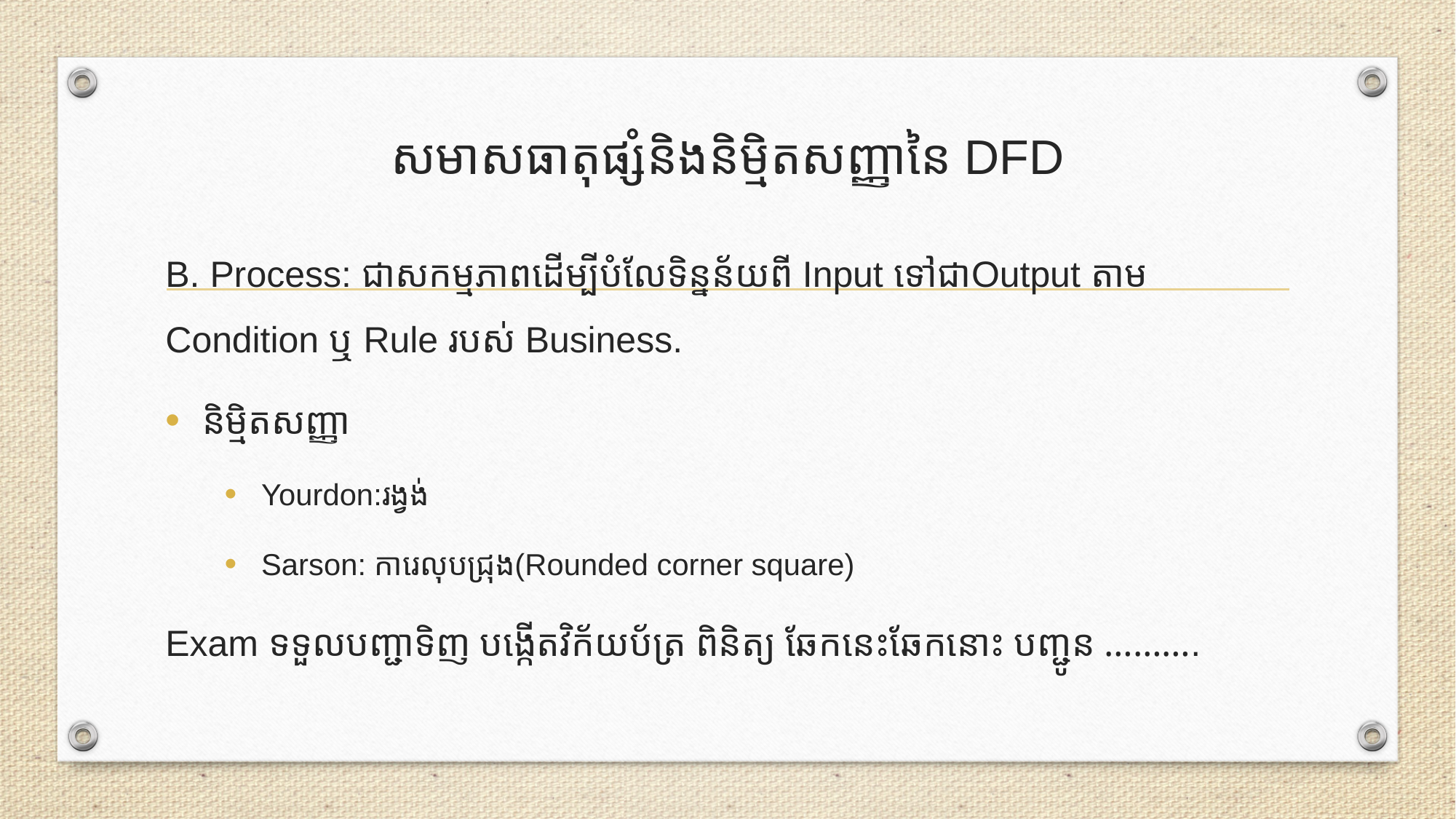

# សមាសធាតុផ្សំនិងនិម្មិតសញ្ញានៃ DFD
B. Process: ជាសកម្មភាពដើម្បីបំលែទិន្នន័យពី Input ទៅជាOutput តាម Condition ឬ Rule របស់ Business.
និម្មិតសញ្ញា
Yourdon:រង្វង់
Sarson: ការេលុបជ្រុង​(Rounded corner square)
Exam ទទួលបញ្ជាទិញ បង្កើតវិក័យប័ត្រ ពិនិត្យ ឆែកនេះឆែកនោះ បញ្ជូន ……….